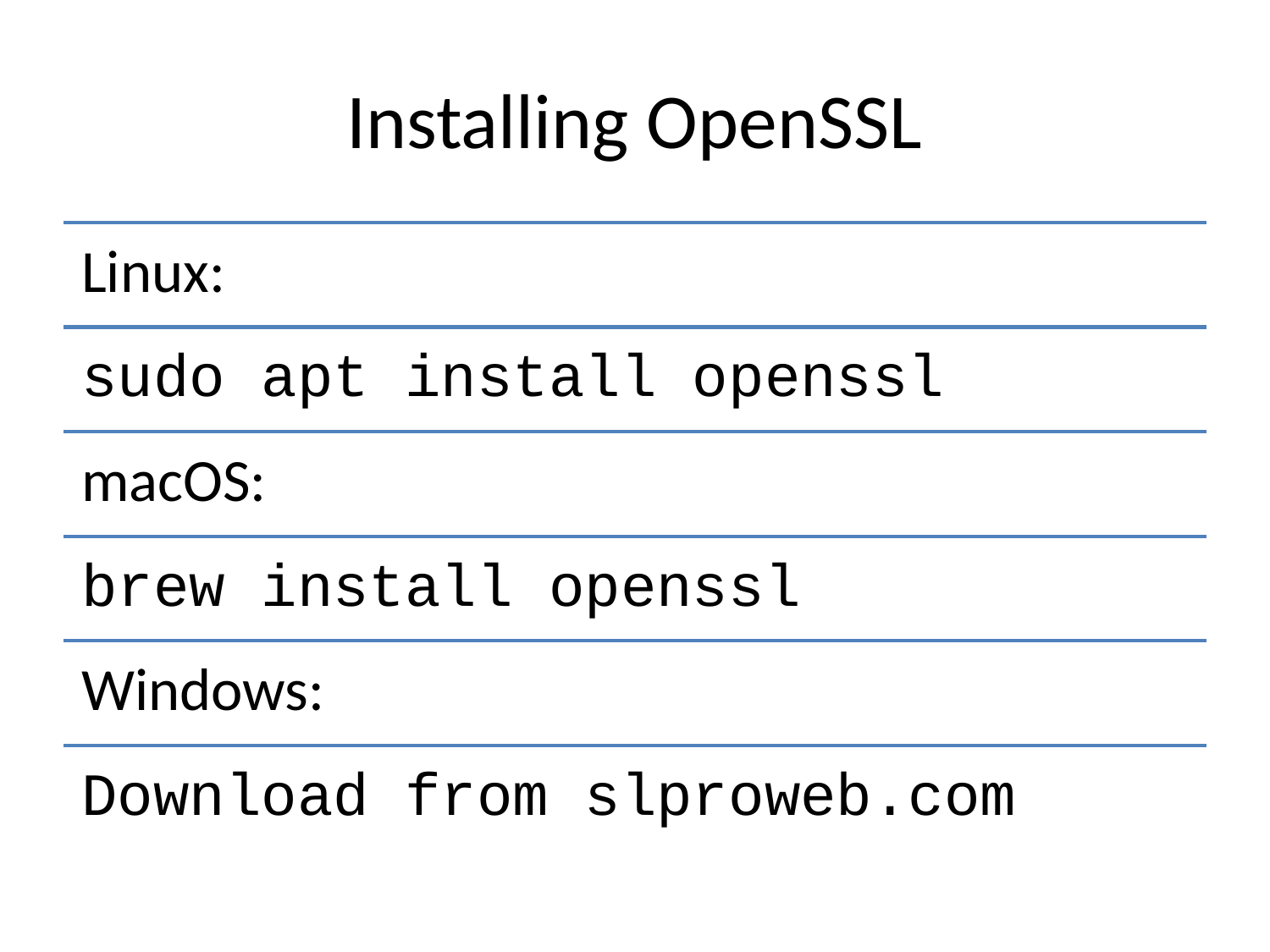

# Installing OpenSSL

Linux:

sudo apt install openssl

macOS:

brew install openssl

Windows:

Download from slproweb.com